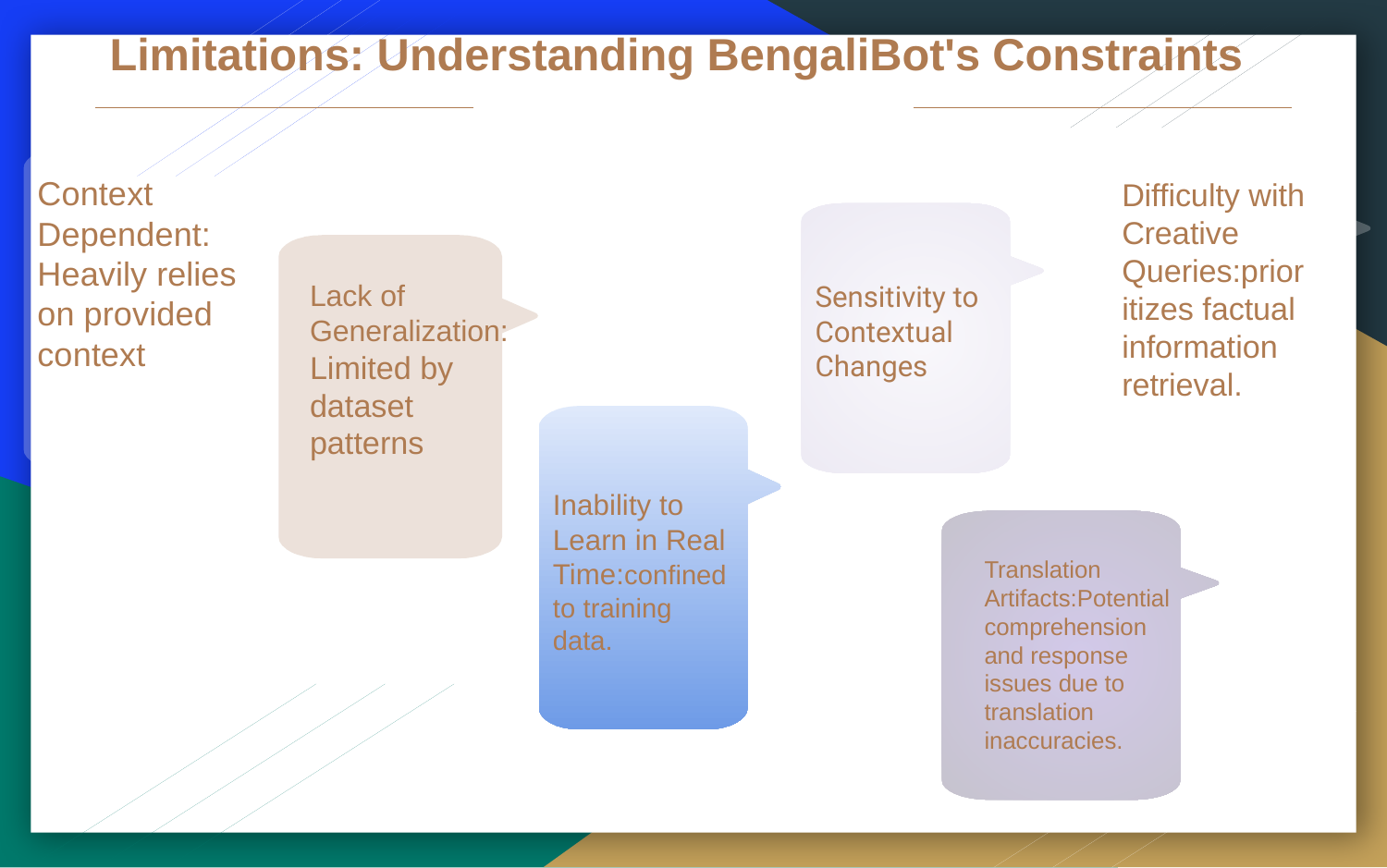

Limitations: Understanding BengaliBot's Constraints

Context Dependent:
Heavily relies on provided context

Difficulty with Creative Queries:prioritizes factual information retrieval.

Lack of
Generalization:
Limited by dataset patterns
Sensitivity to Contextual Changes

Inability to Learn in Real Time:confined to training data.

Translation Artifacts:Potential comprehension and response issues due to translation inaccuracies.